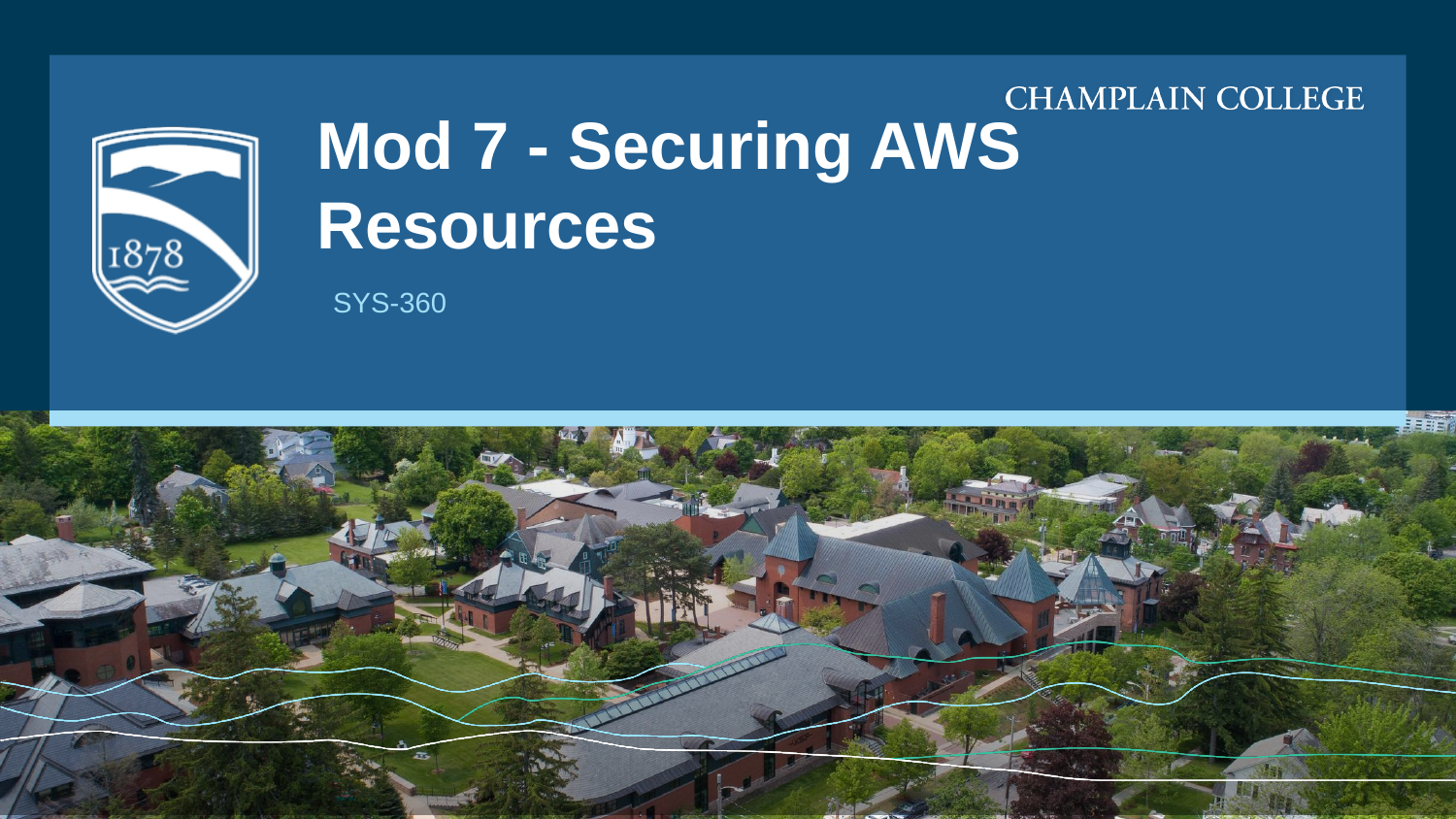

# Mod 7 - Securing AWS Resources
SYS-360